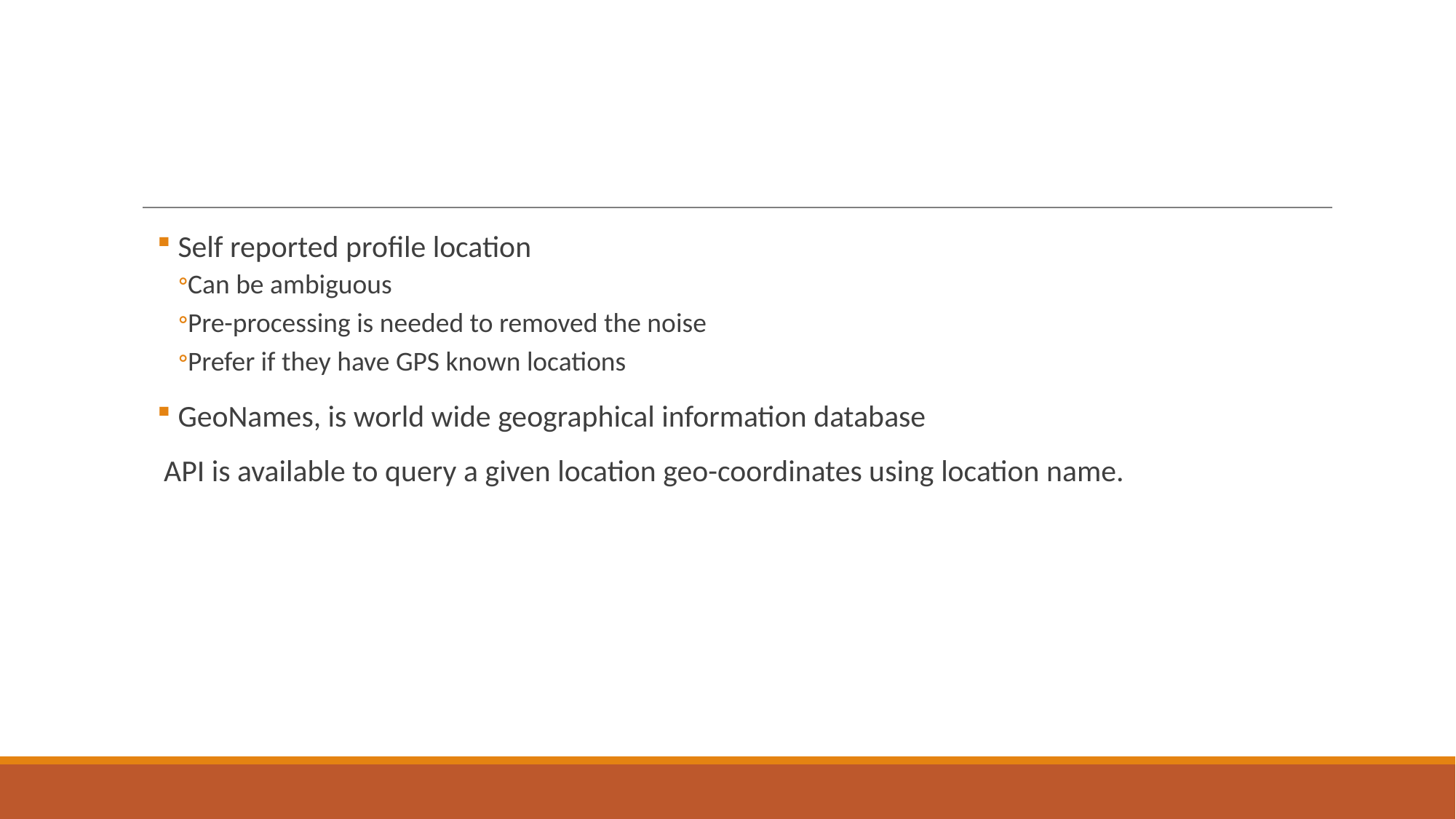

#
 Self reported profile location
Can be ambiguous
Pre-processing is needed to removed the noise
Prefer if they have GPS known locations
 GeoNames, is world wide geographical information database
API is available to query a given location geo-coordinates using location name.